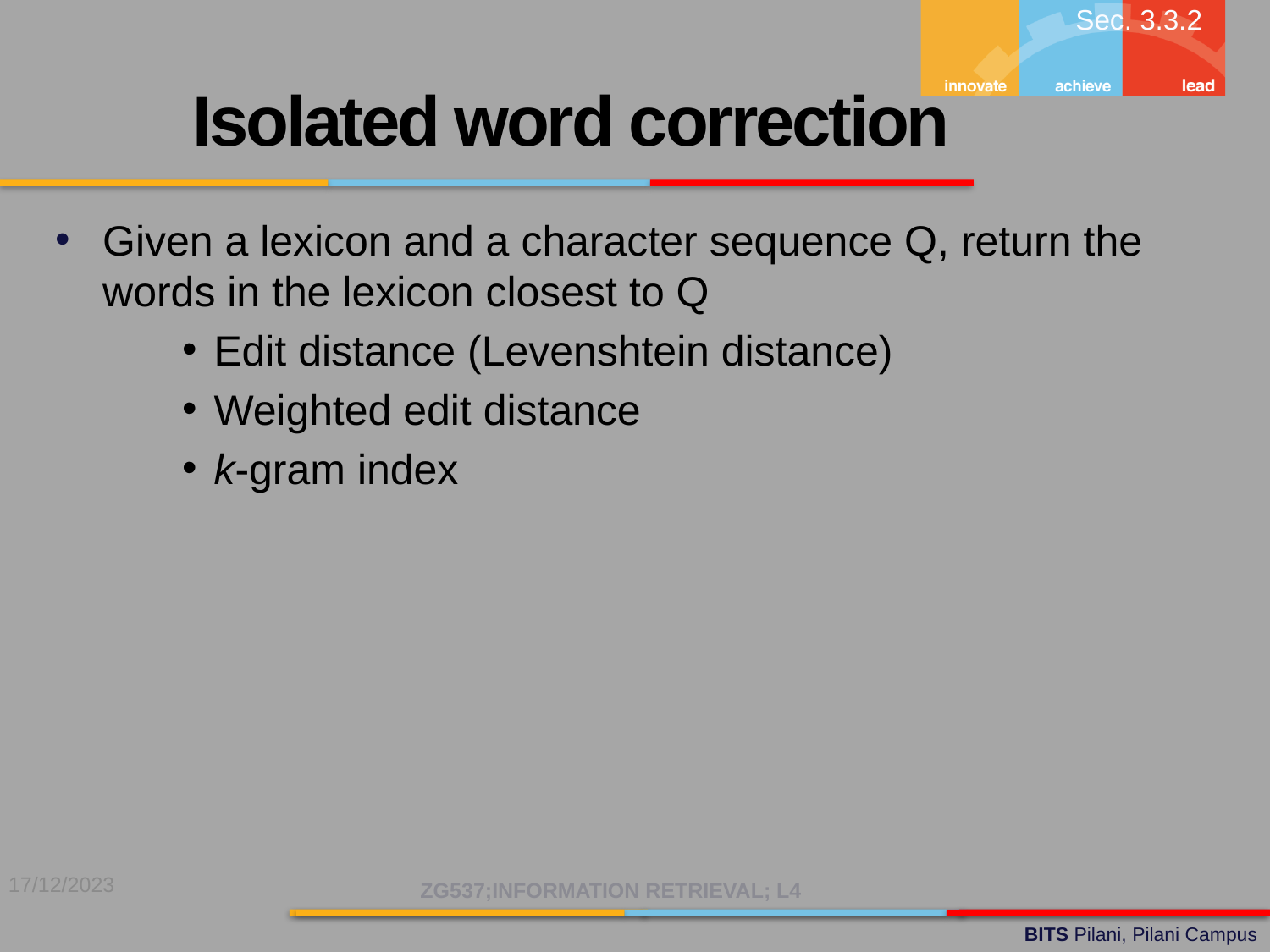

Sec. 3.3.2
Isolated word correction
Given a lexicon and a character sequence Q, return the words in the lexicon closest to Q
Edit distance (Levenshtein distance)
Weighted edit distance
k-gram index
17/12/2023
ZG537;INFORMATION RETRIEVAL; L4